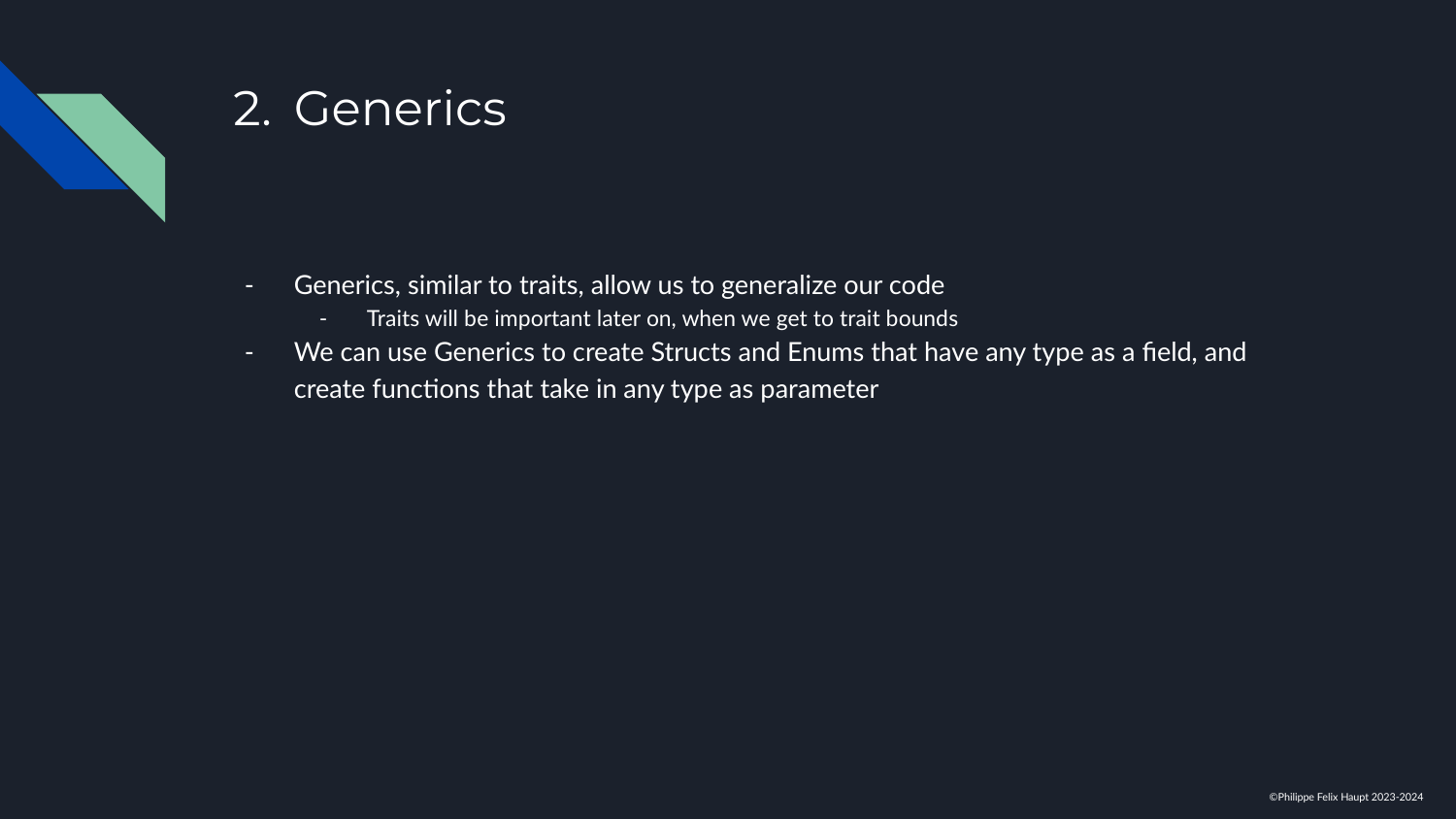

# Generics
Generics, similar to traits, allow us to generalize our code
Traits will be important later on, when we get to trait bounds
We can use Generics to create Structs and Enums that have any type as a field, and create functions that take in any type as parameter
©Philippe Felix Haupt 2023-2024